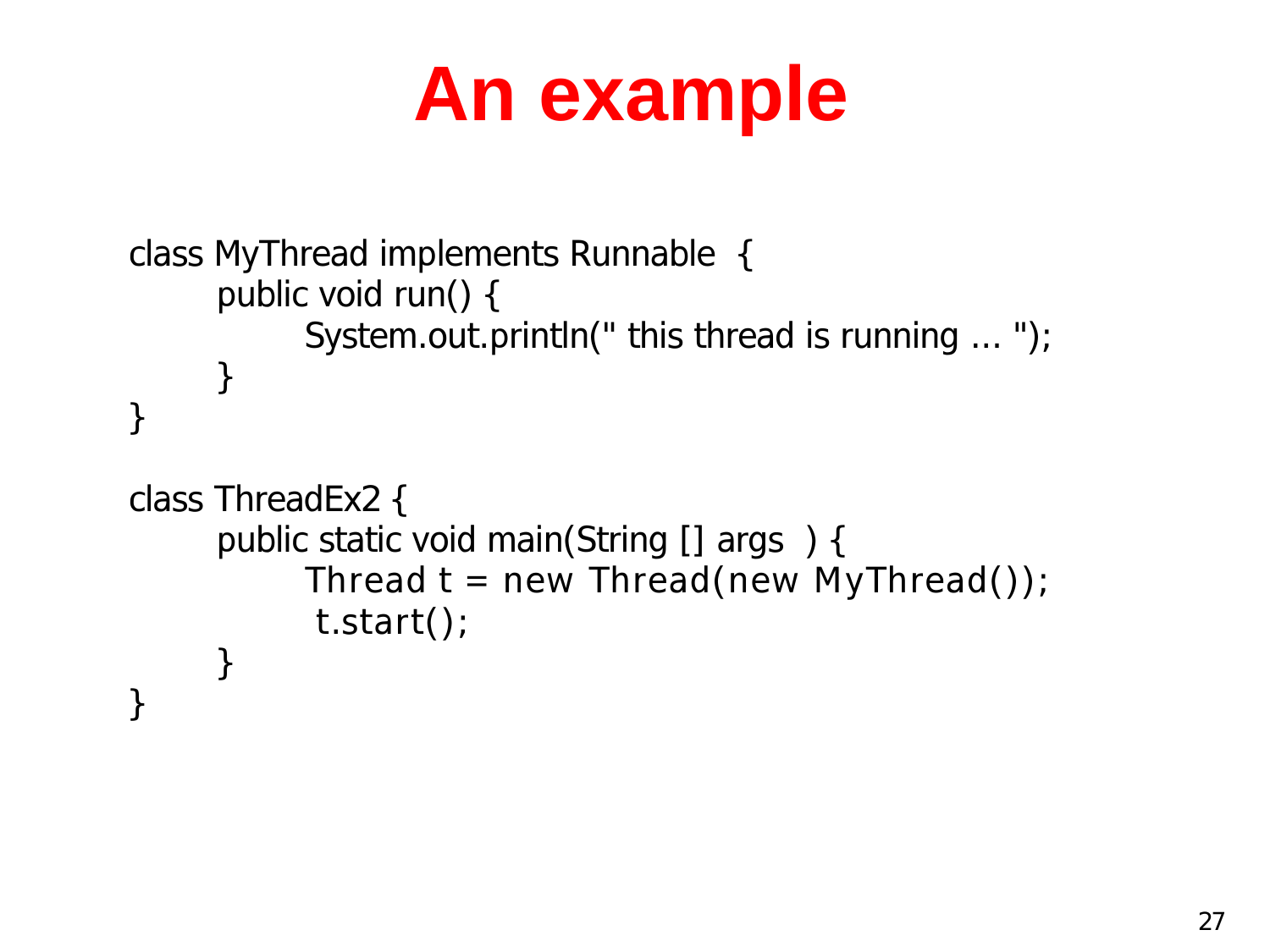

# An example
class MyThread implements Runnable  {
        public void run() {
                System.out.println(" this thread is running ... ");
        }
}

class ThreadEx2 {
        public static void main(String [] args  ) {
                Thread t = new Thread(new MyThread());
                 t.start();
        }
}
27